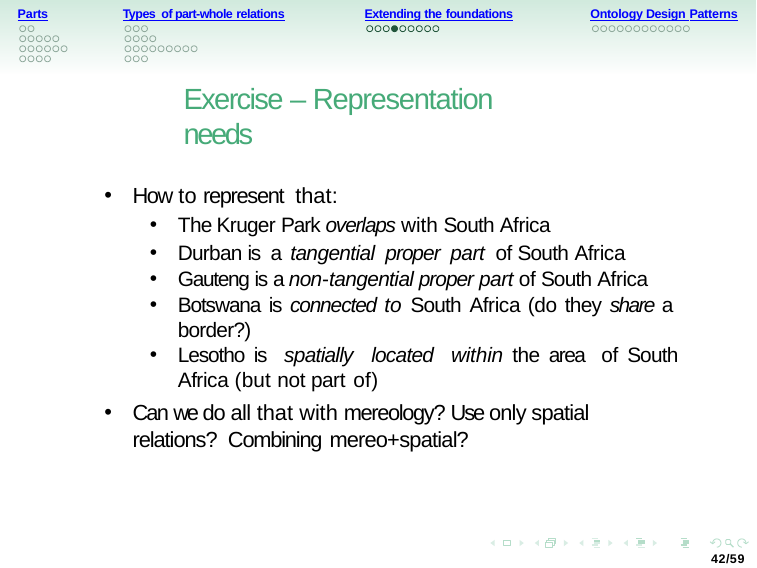

Parts
Types  of part-whole relations
Extending the foundations
Ontology Design Patterns

Exercise – Representation  needs
How to represent  that:
The Kruger Park overlaps with South Africa
Durban is  a  tangential  proper  part  of South Africa
Gauteng is a non-tangential proper part of South Africa
Botswana is connected to South Africa (do they share a  border?)
Lesotho is  spatially  located  within the area  of South Africa (but not part of)
Can we do all that with mereology? Use only spatial  relations?  Combining mereo+spatial?

42/59